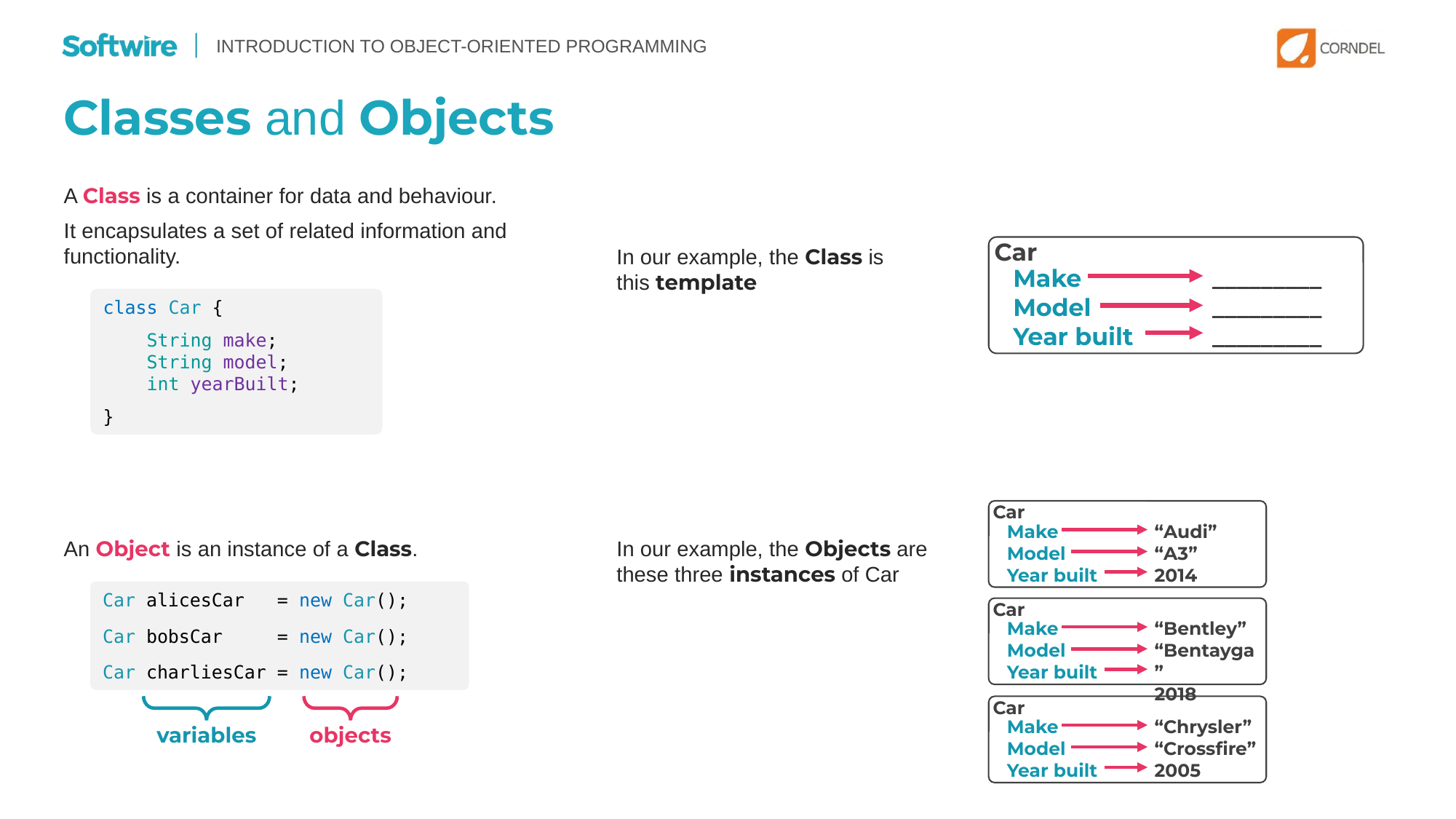

INTRODUCTION TO OBJECT-ORIENTED PROGRAMMING
Classes and Objects
A Class is a container for data and behaviour.
It encapsulates a set of related information and functionality.
Car

Make
Model
Year built
_________
_________
_________
In our example, the Class is this template
class Car {

    String make;
    String model;
    int yearBuilt;

}
Car

Make
Model
Year built
“Audi”
“A3”
2014
An Object is an instance of a Class.
In our example, the Objects are
these three instances of Car
Car alicesCar   = new Car();

Car bobsCar     = new Car();

Car charliesCar = new Car();
Car

Make
Model
Year built
“Bentley”
“Bentayga”
2018

Car

Make
Model
Year built
“Chrysler”
“Crossfire”
2005
variables
objects